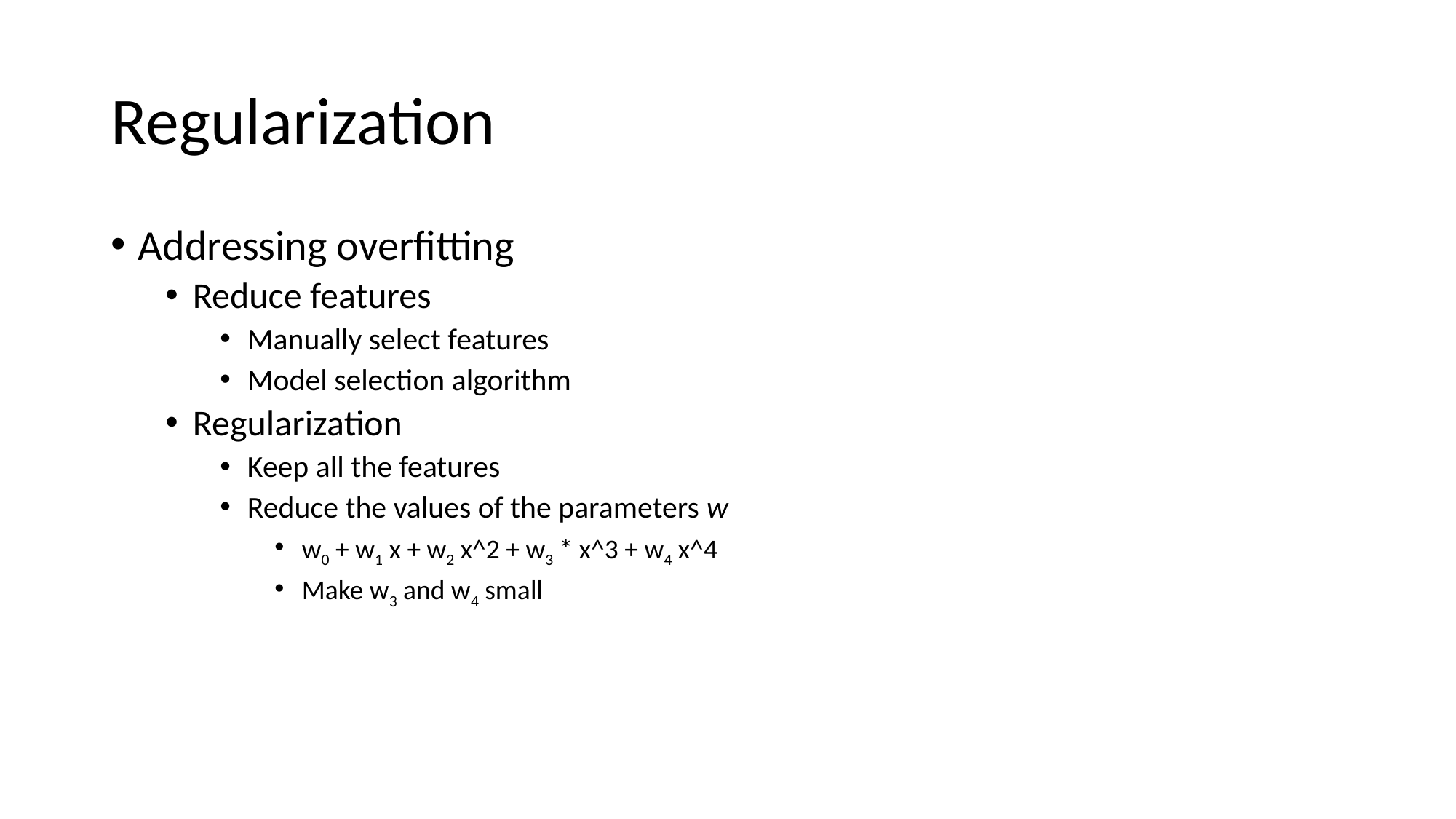

# Regularization
Addressing overfitting
Reduce features
Manually select features
Model selection algorithm
Regularization
Keep all the features
Reduce the values of the parameters w
w0 + w1 x + w2 x^2 + w3 * x^3 + w4 x^4
Make w3 and w4 small